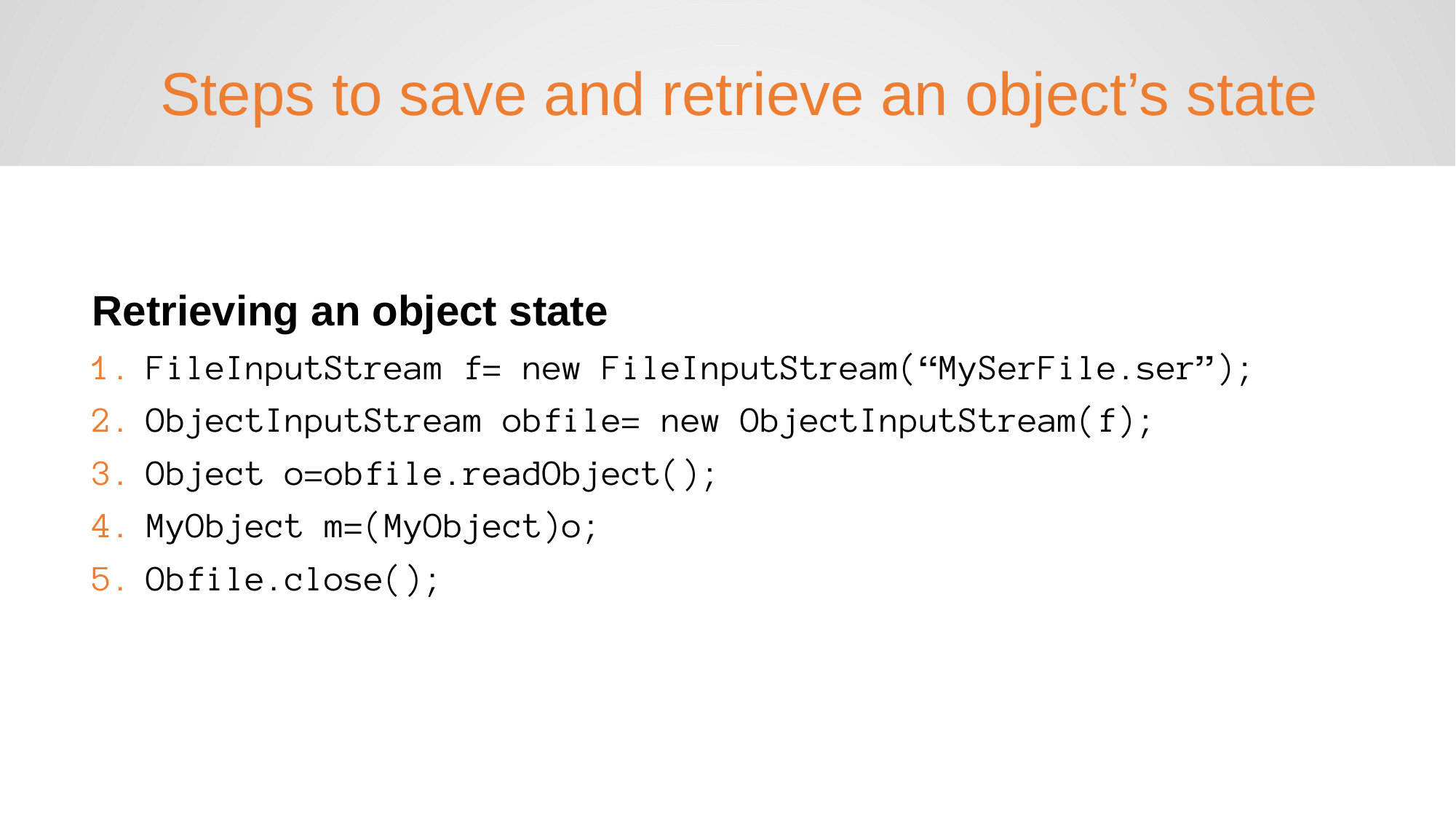

Steps to save and retrieve an object’s state

Retrieving an object state
FileInputStream f= new FileInputStream(“MySerFile.ser”);
ObjectInputStream obfile= new ObjectInputStream(f);
Object o=obfile.readObject();
MyObject m=(MyObject)o;
Obfile.close();